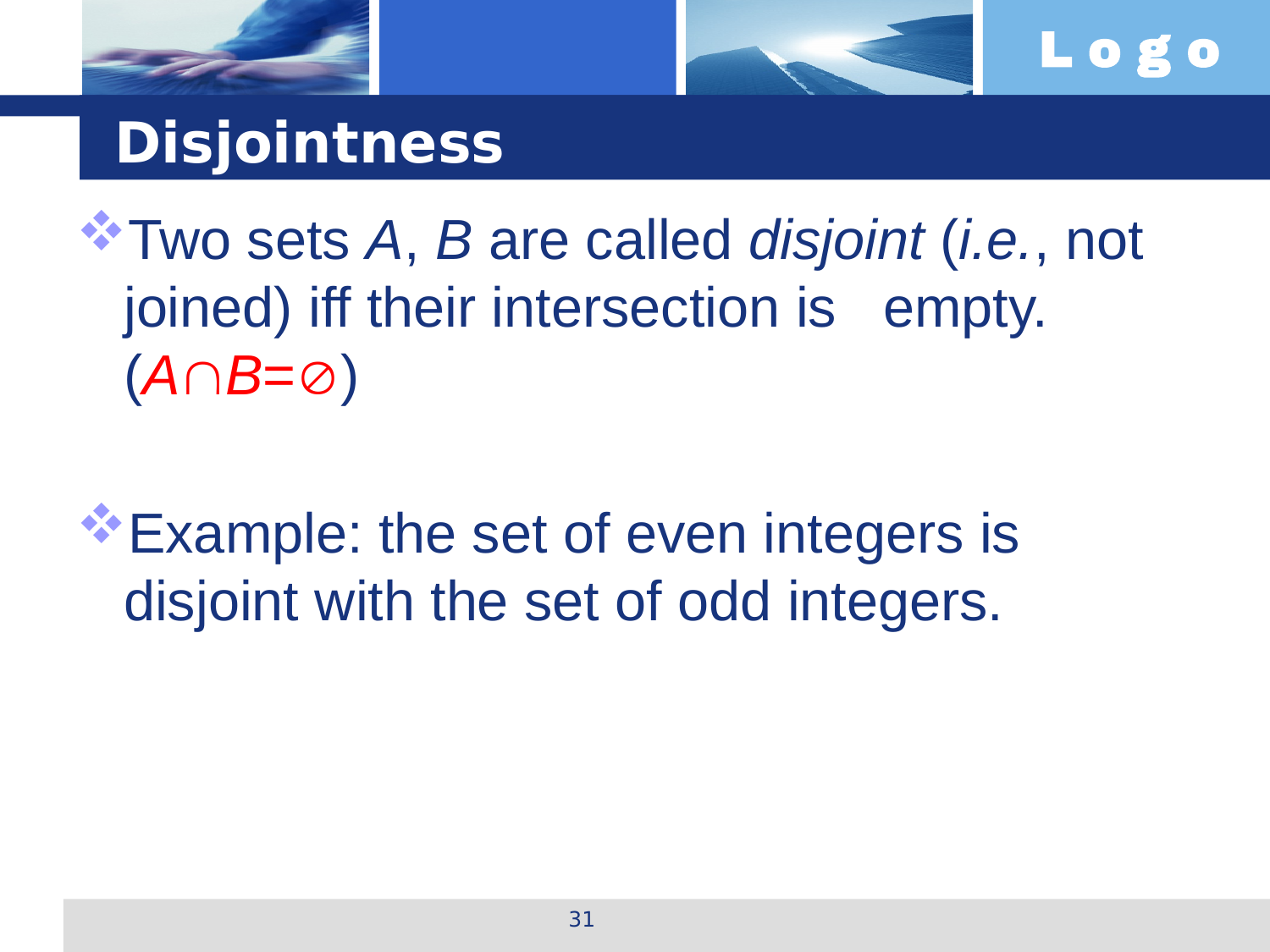

# Disjointness
Two sets A, B are called disjoint (i.e., not joined) iff their intersection is   empty.  (A∩B=∅)

Example: the set of even integers is disjoint with the set of odd integers.
31